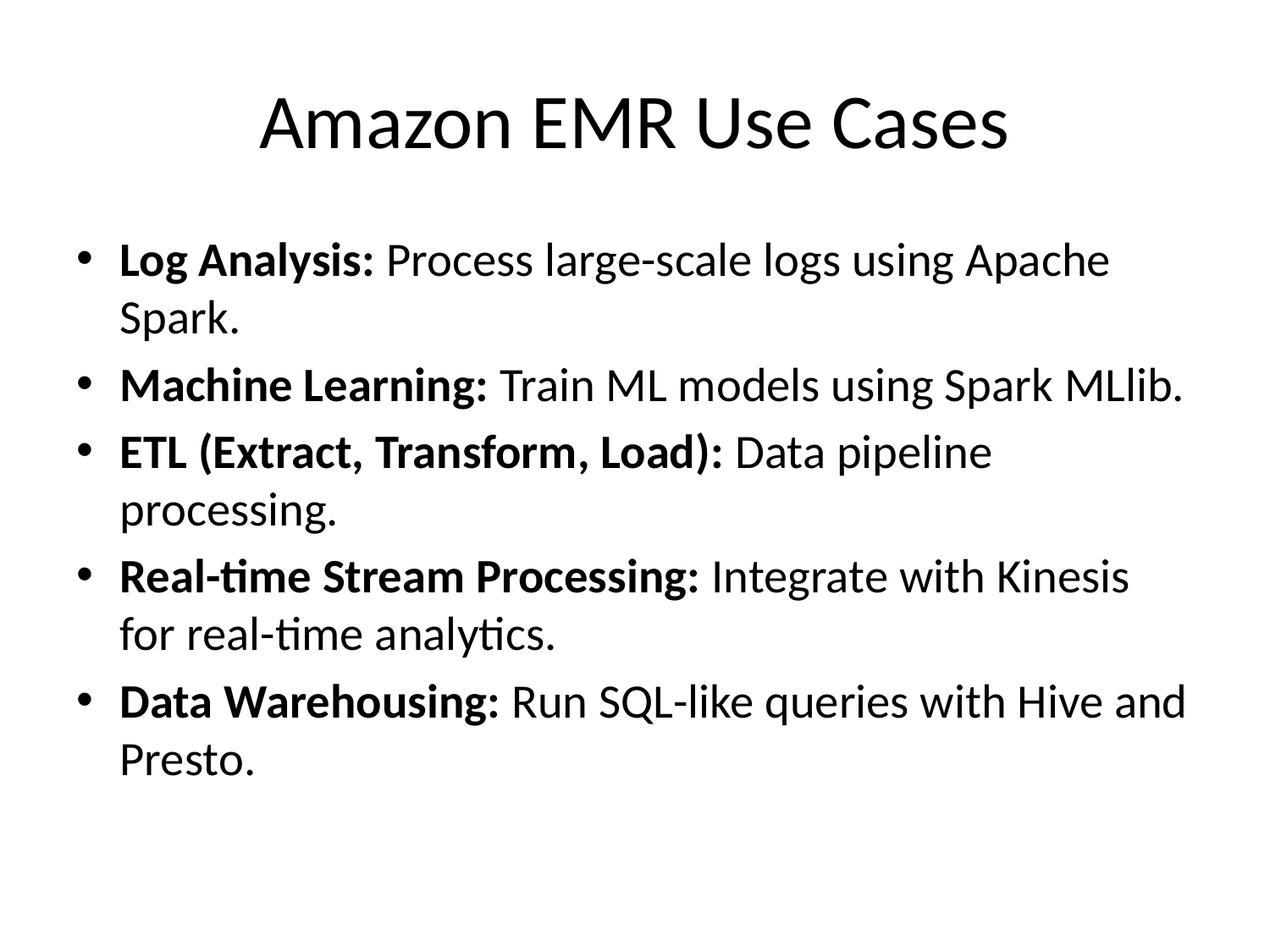

# Amazon EMR Use Cases
Log Analysis: Process large-scale logs using Apache Spark.
Machine Learning: Train ML models using Spark MLlib.
ETL (Extract, Transform, Load): Data pipeline processing.
Real-time Stream Processing: Integrate with Kinesis for real-time analytics.
Data Warehousing: Run SQL-like queries with Hive and Presto.